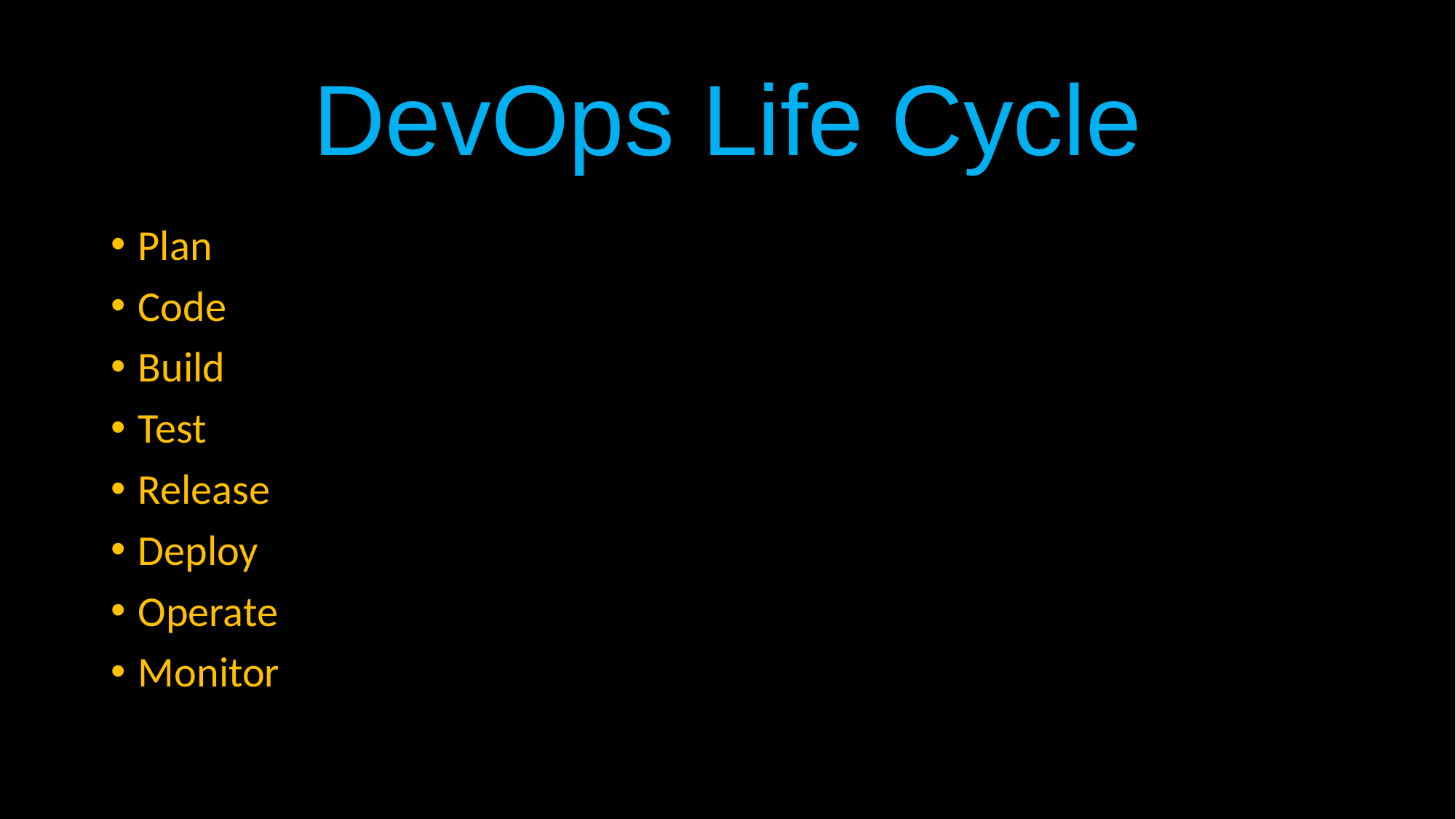

# DevOps Life Cycle
Plan
Code
Build
Test
Release
Deploy
Operate
Monitor